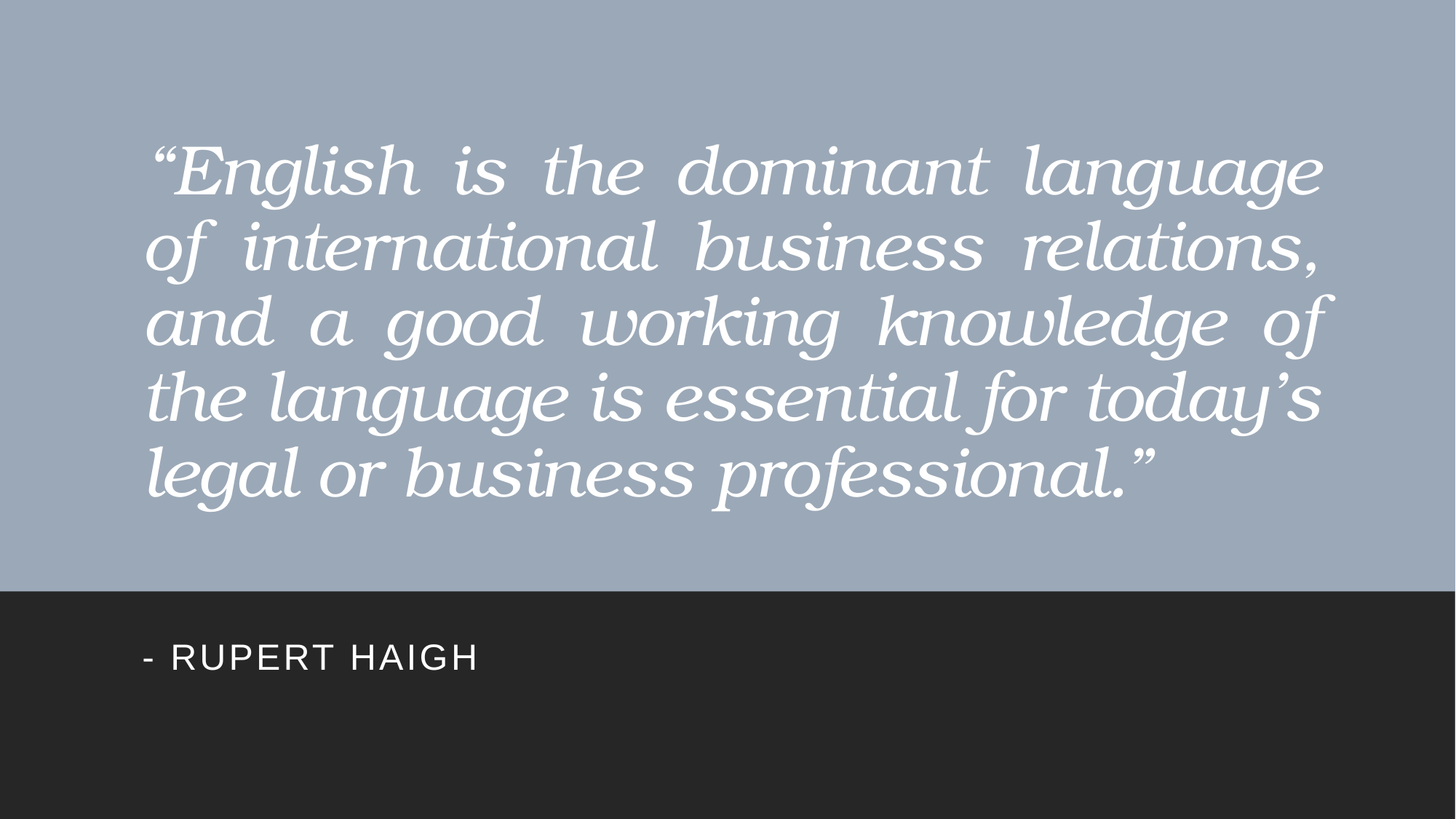

# “English is the dominant language of international business relations, and a good working knowledge of the language is essential for today’s legal or business professional.”

- RUPERT HAIGH